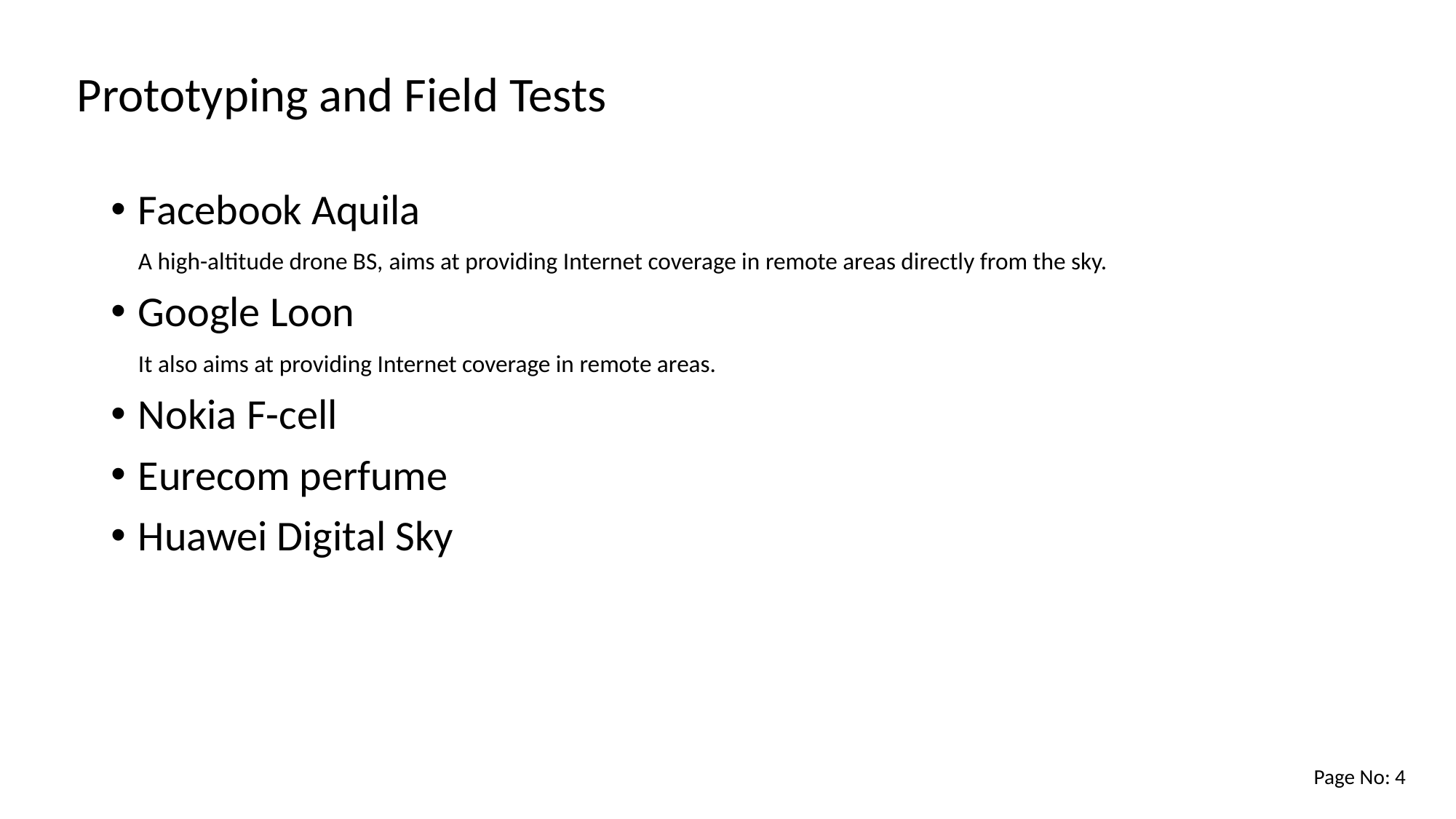

# Prototyping and Field Tests
Facebook Aquila
     A high-altitude drone BS, aims at providing Internet coverage in remote areas directly from the sky.
Google Loon
     It also aims at providing Internet coverage in remote areas.
Nokia F-cell
Eurecom perfume
Huawei Digital Sky
Page No: 4